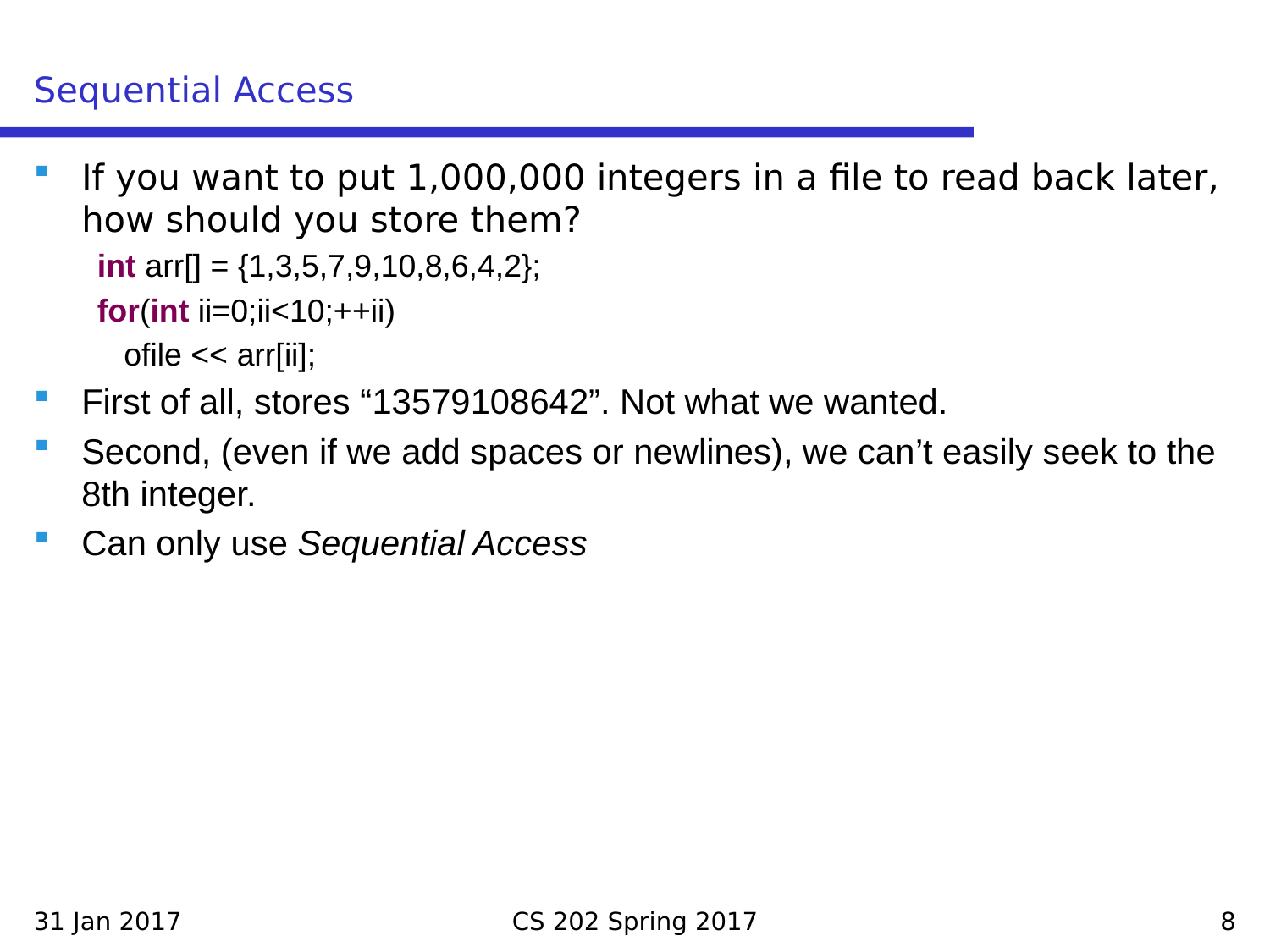

# Sequential Access
If you want to put 1,000,000 integers in a file to read back later, how should you store them?
int arr[] = {1,3,5,7,9,10,8,6,4,2};
for(int ii=0;ii<10;++ii)
   ofile << arr[ii];
First of all, stores “13579108642”. Not what we wanted.
Second, (even if we add spaces or newlines), we can’t easily seek to the 8th integer.
Can only use Sequential Access
31 Jan 2017
CS 202 Spring 2017
8